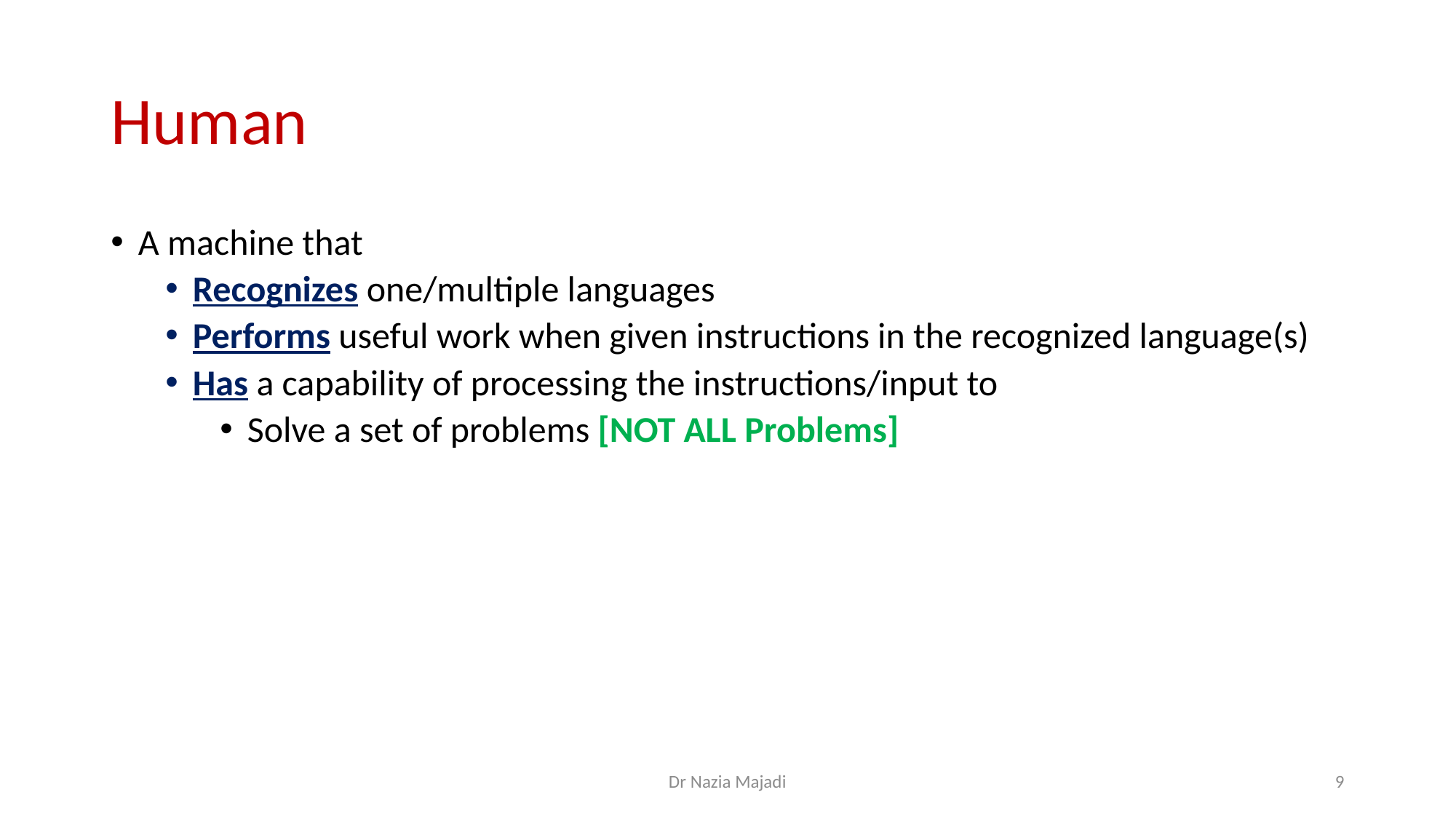

# Human
A machine that
Recognizes one/multiple languages
Performs useful work when given instructions in the recognized language(s)
Has a capability of processing the instructions/input to
Solve a set of problems [NOT ALL Problems]
Dr Nazia Majadi
9